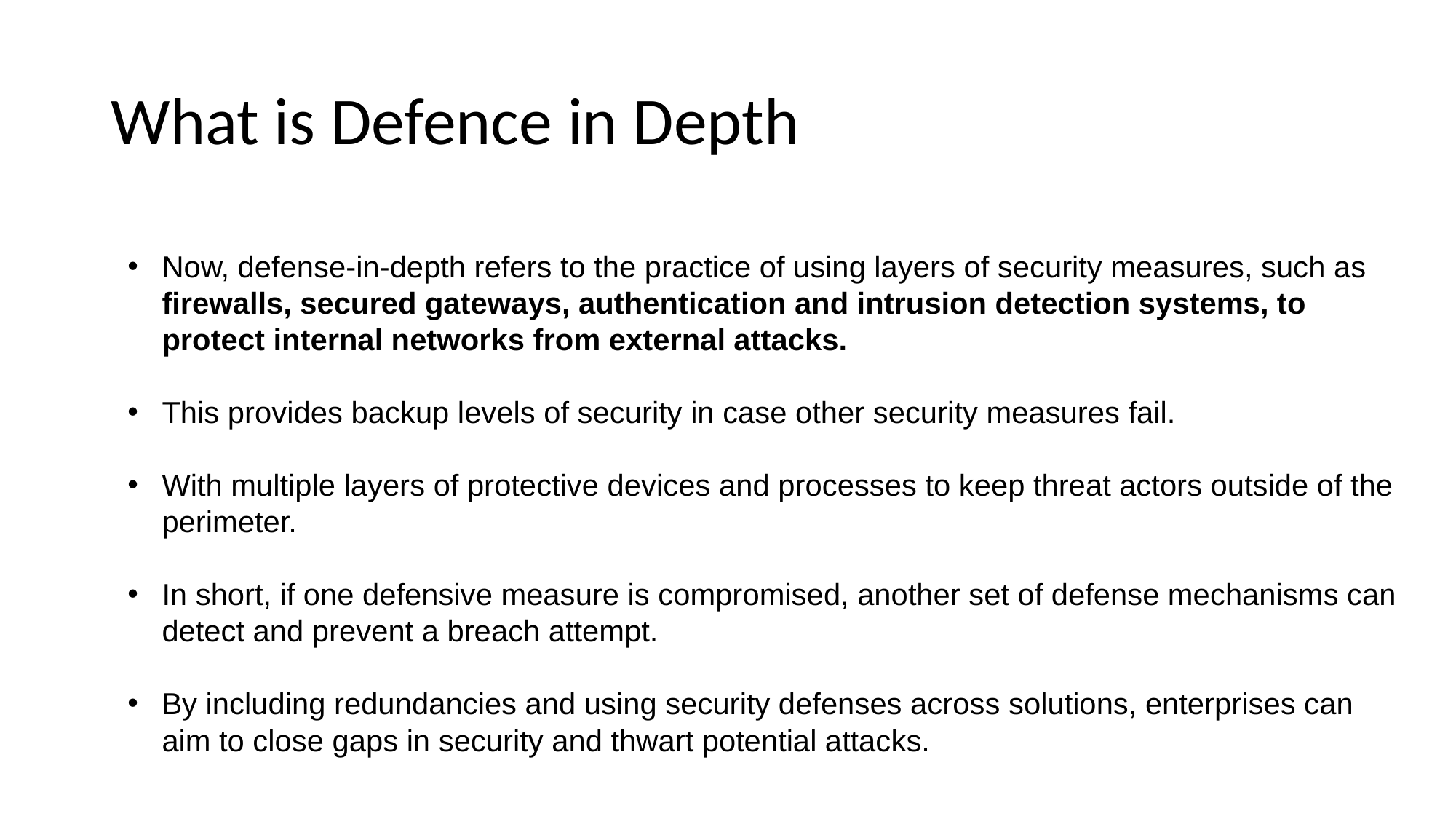

# What is Defence in Depth

Now, defense-in-depth refers to the practice of using layers of security measures, such as firewalls, secured gateways, authentication and intrusion detection systems, to protect internal networks from external attacks.

This provides backup levels of security in case other security measures fail.

With multiple layers of protective devices and processes to keep threat actors outside of the perimeter.

In short, if one defensive measure is compromised, another set of defense mechanisms can detect and prevent a breach attempt.

By including redundancies and using security defenses across solutions, enterprises can aim to close gaps in security and thwart potential attacks.